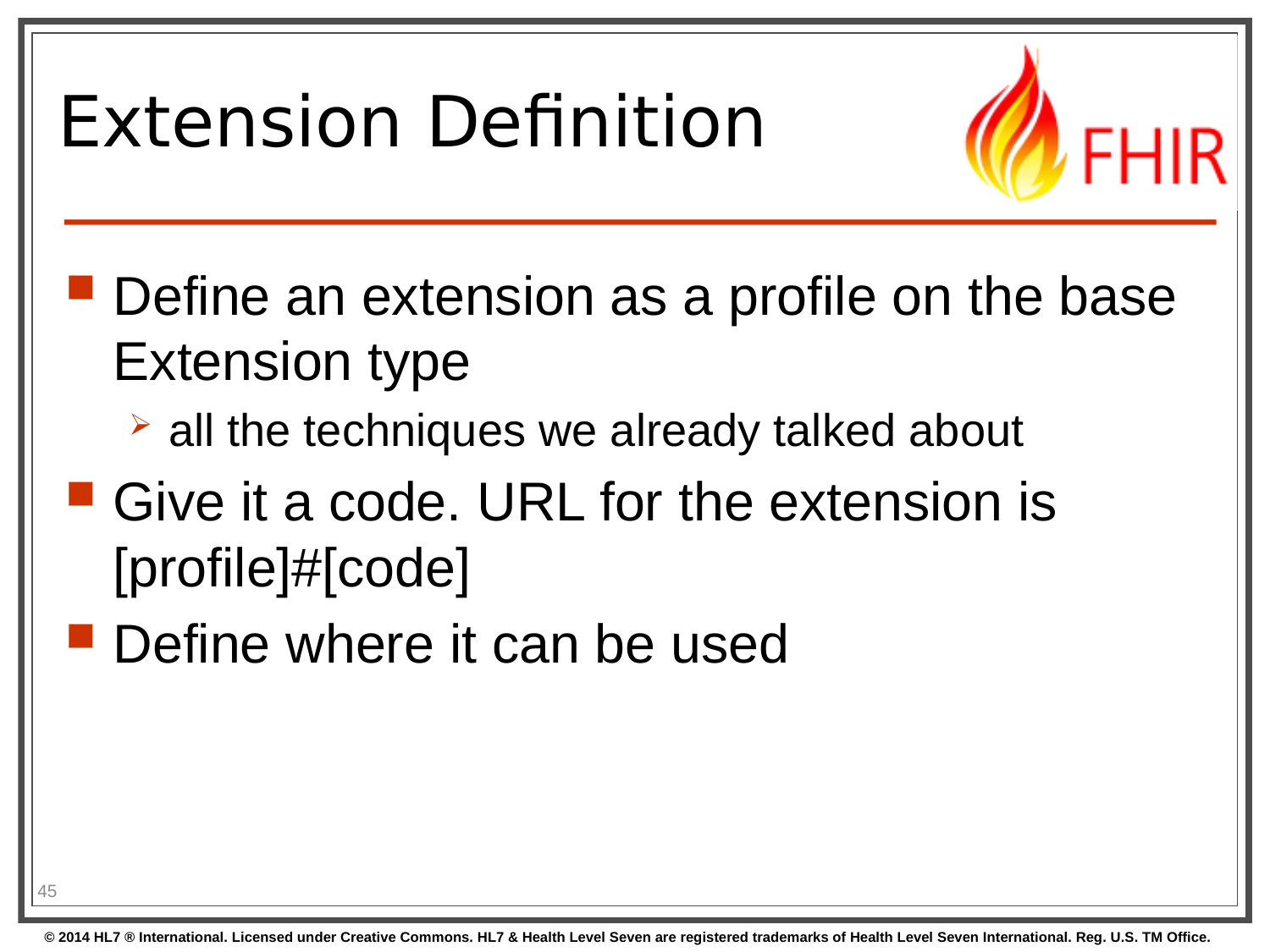

# Extension Definition
Define an extension as a profile on the base Extension type
all the techniques we already talked about
Give it a code. URL for the extension is [profile]#[code]
Define where it can be used
45